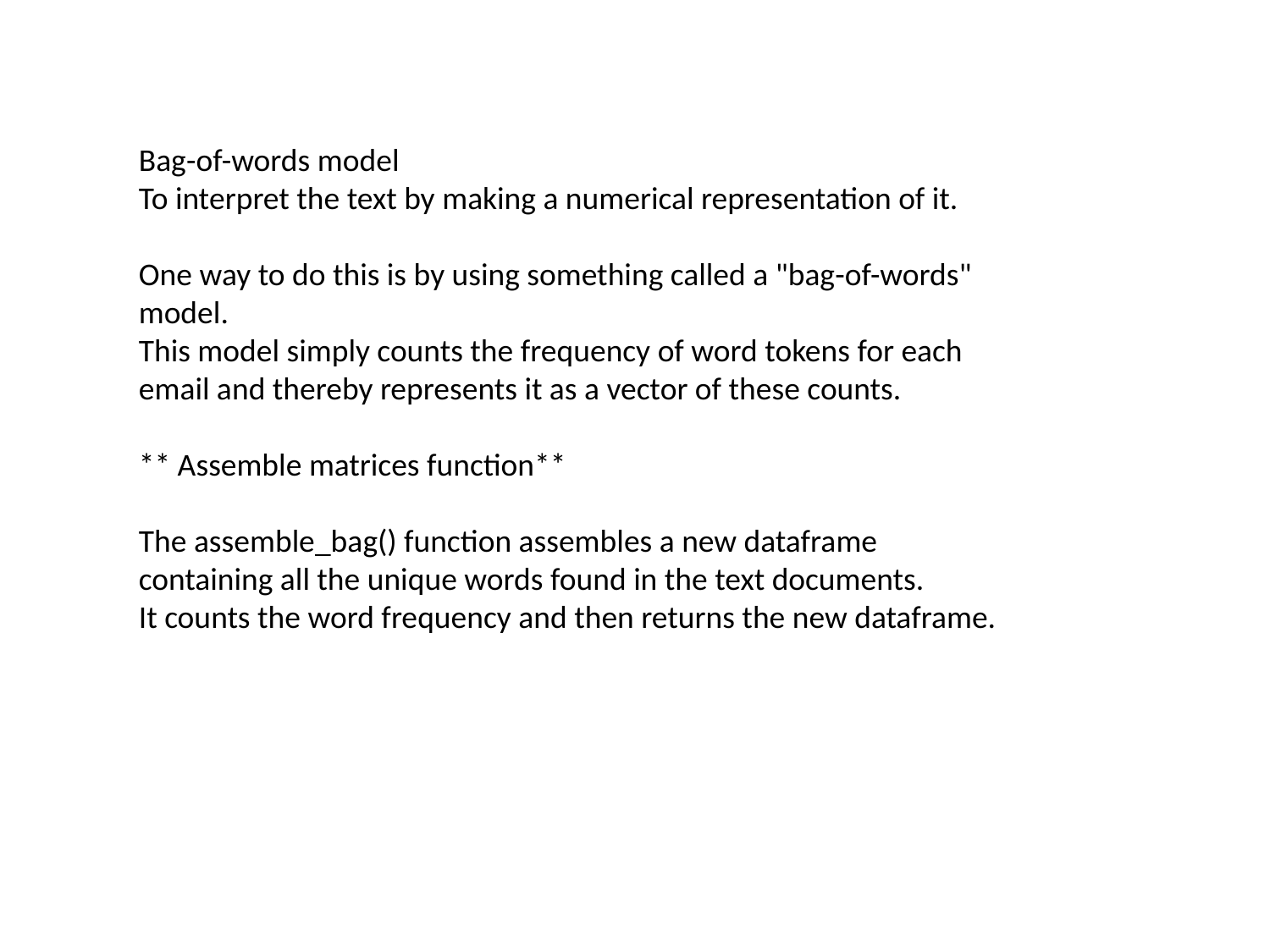

Bag-of-words model
To interpret the text by making a numerical representation of it.

One way to do this is by using something called a "bag-of-words" model.
This model simply counts the frequency of word tokens for each email and thereby represents it as a vector of these counts.

** Assemble matrices function**

The assemble_bag() function assembles a new dataframe containing all the unique words found in the text documents.
It counts the word frequency and then returns the new dataframe.